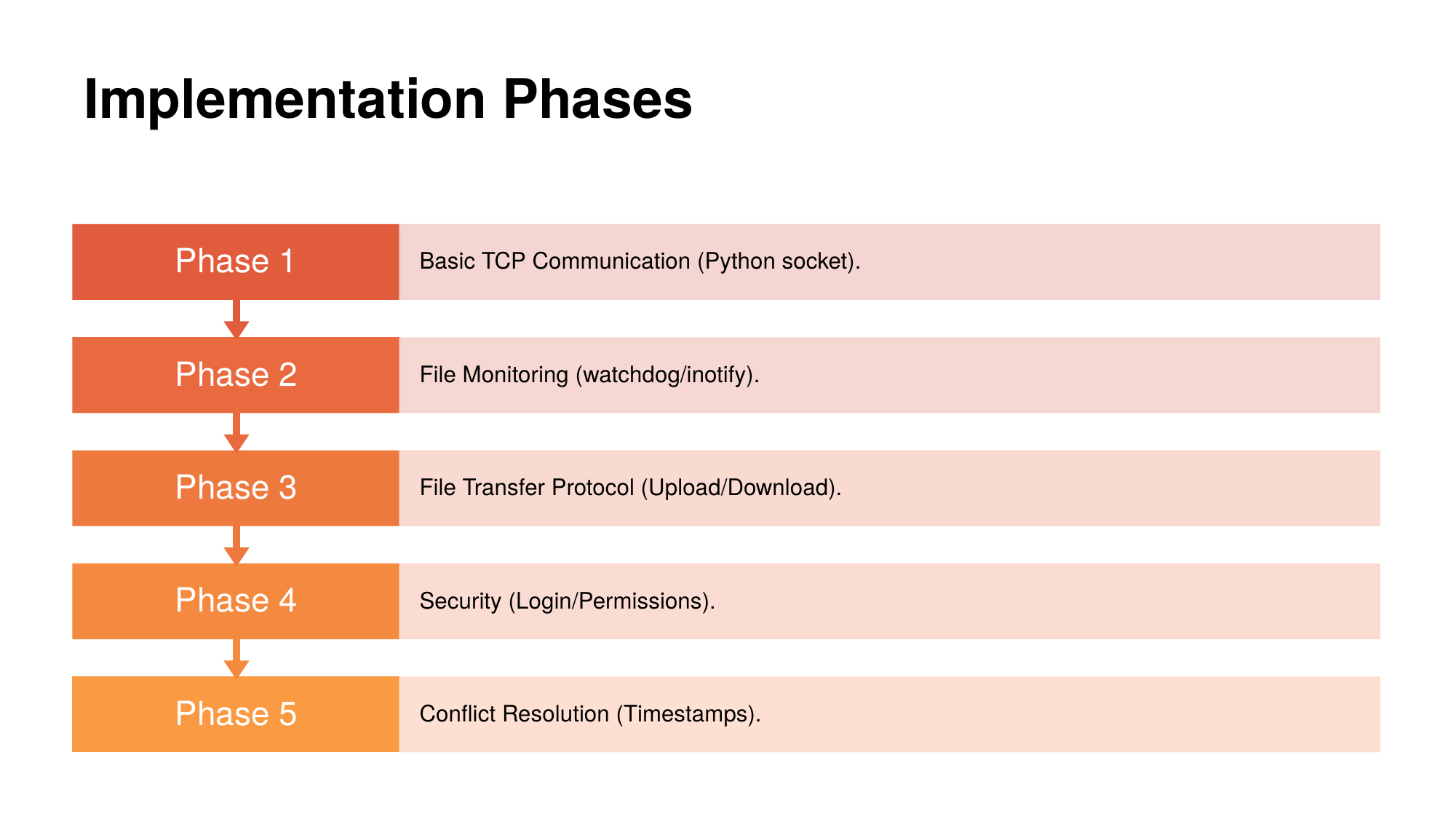

# Implementation Phases
Phase 5
Conflict Resolution (Timestamps).
Phase 4
Security (Login/Permissions).
Phase 3
File Transfer Protocol (Upload/Download).
Phase 2
File Monitoring (watchdog/inotify).
Phase 1
Basic TCP Communication (Python socket).